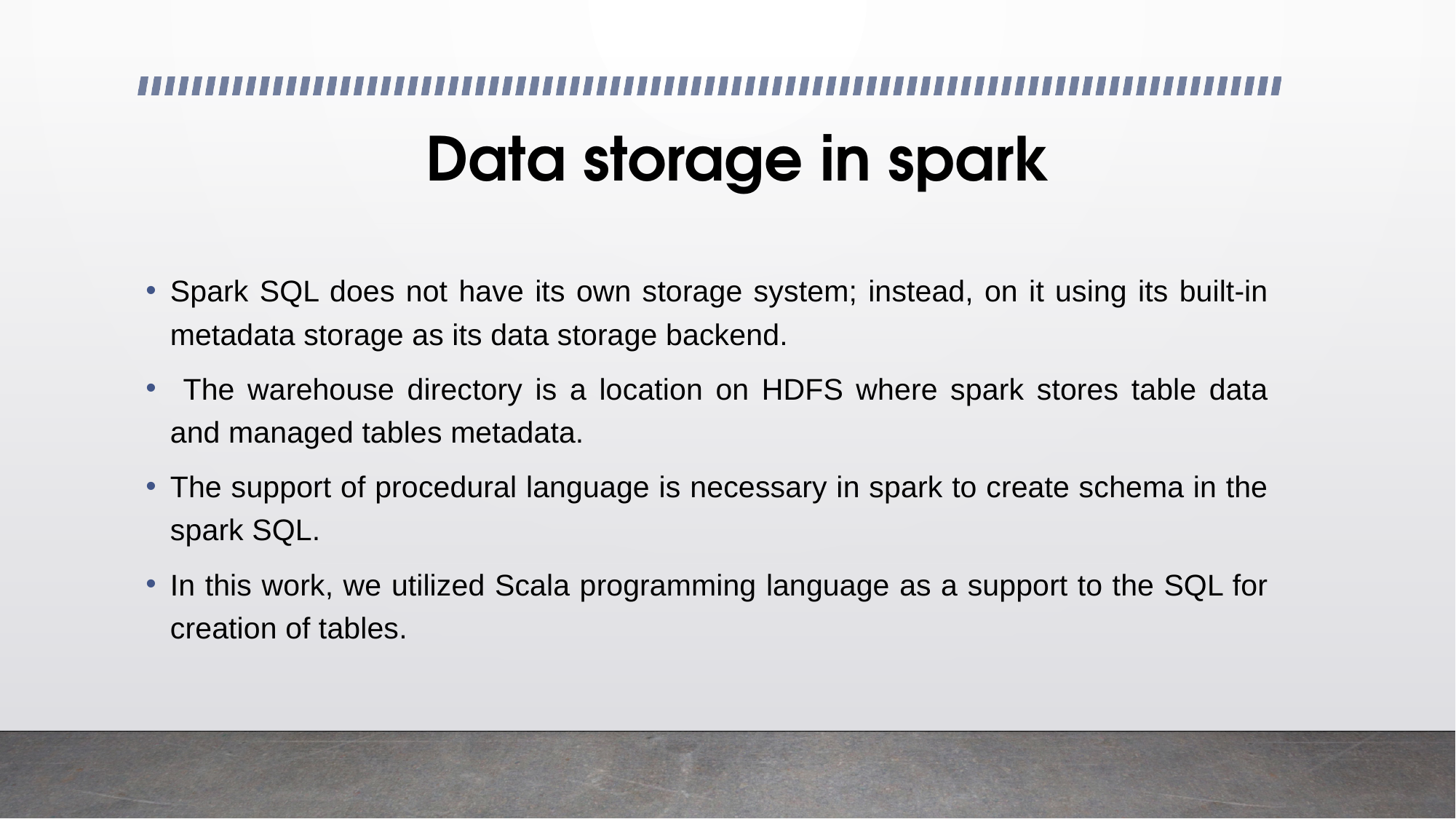

# Data storage in spark
Spark SQL does not have its own storage system; instead, on it using its built-in metadata storage as its data storage backend.
 The warehouse directory is a location on HDFS where spark stores table data and managed tables metadata.
The support of procedural language is necessary in spark to create schema in the spark SQL.
In this work, we utilized Scala programming language as a support to the SQL for creation of tables.